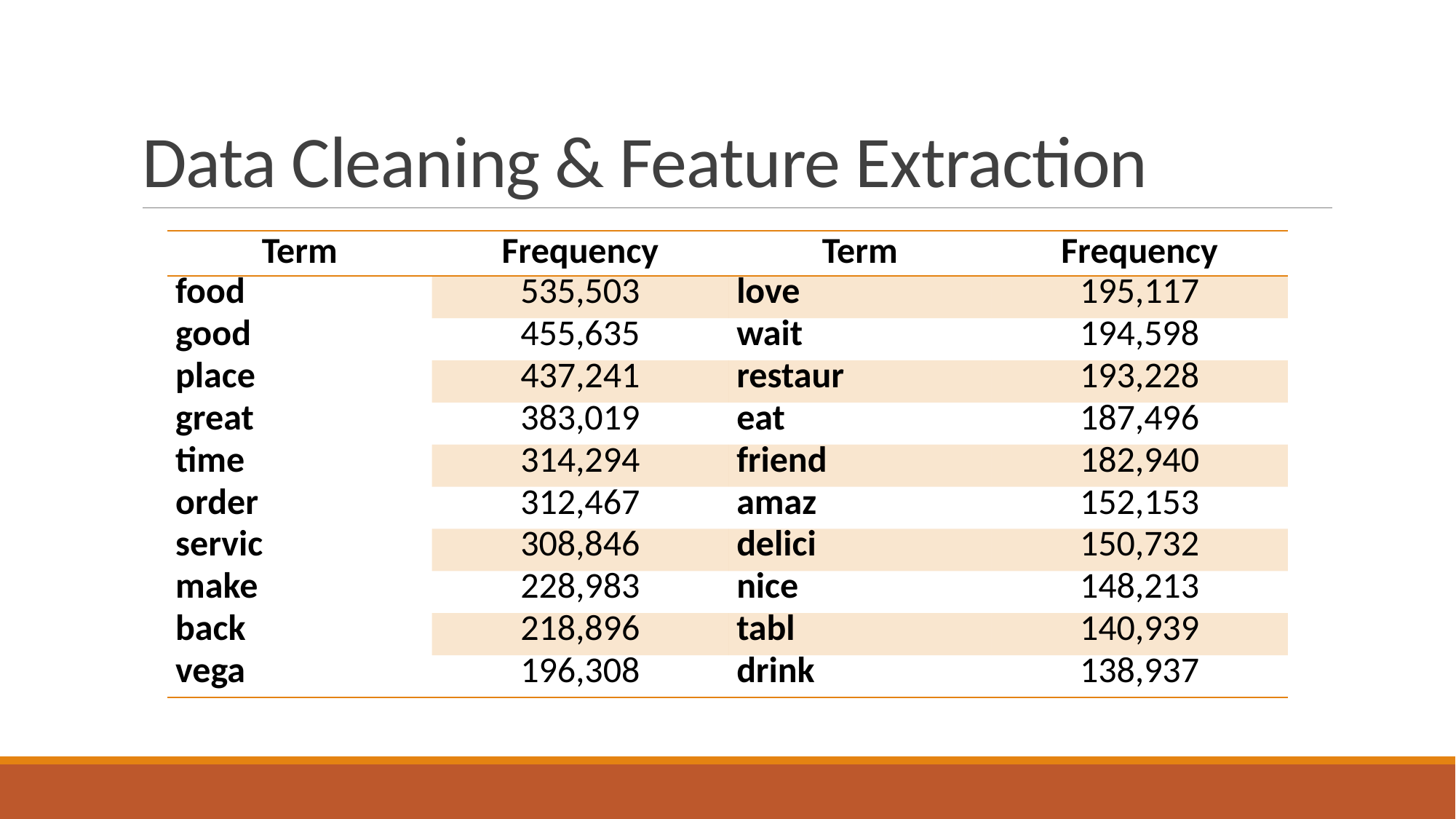

# Data Cleaning & Feature Extraction
| Term | Frequency | Term | Frequency |
| --- | --- | --- | --- |
| food | 535,503 | love | 195,117 |
| good | 455,635 | wait | 194,598 |
| place | 437,241 | restaur | 193,228 |
| great | 383,019 | eat | 187,496 |
| time | 314,294 | friend | 182,940 |
| order | 312,467 | amaz | 152,153 |
| servic | 308,846 | delici | 150,732 |
| make | 228,983 | nice | 148,213 |
| back | 218,896 | tabl | 140,939 |
| vega | 196,308 | drink | 138,937 |